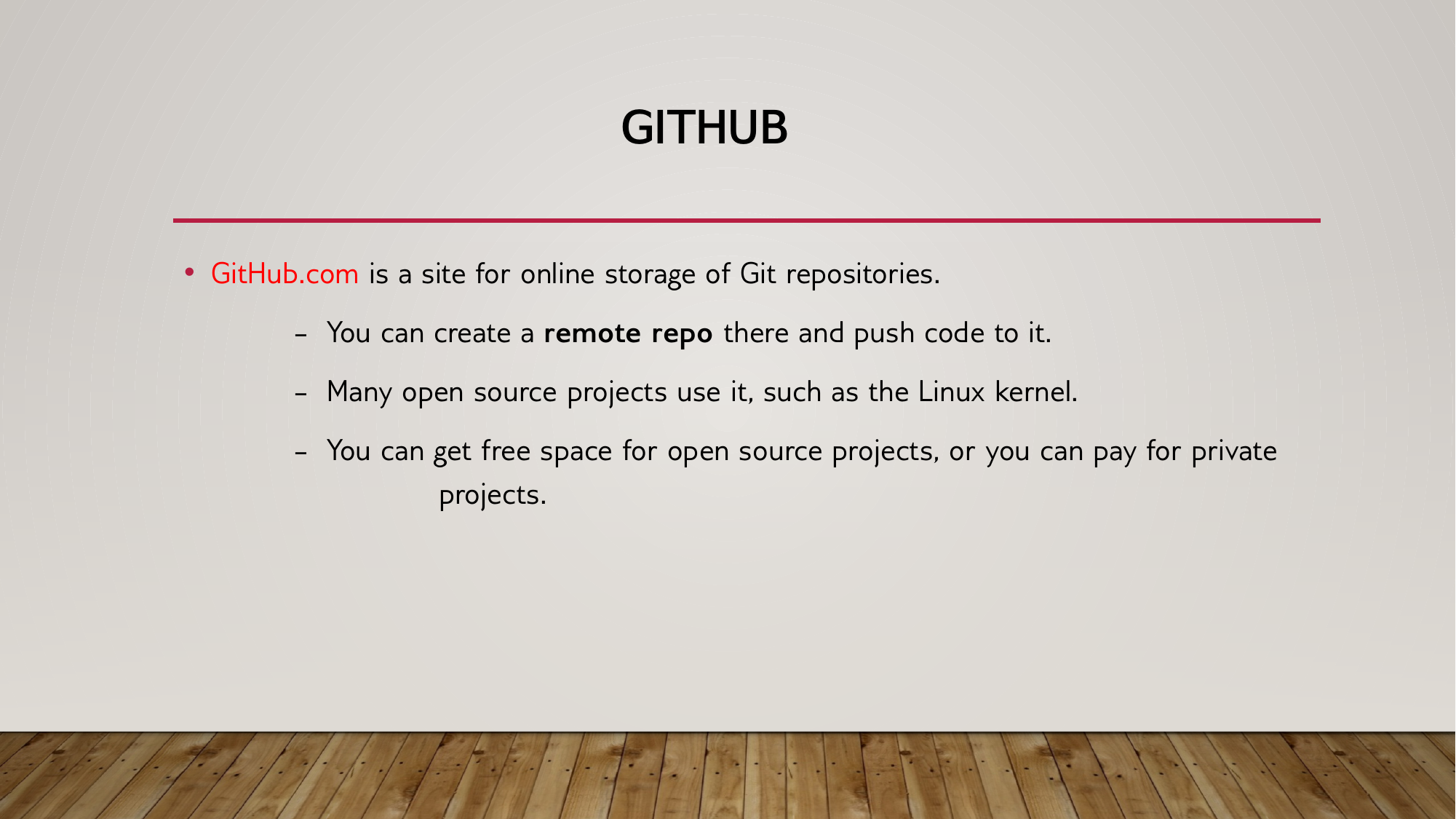

# GitHub
GitHub.com is a site for online storage of Git repositories.
	–  You can create a remote repo there and push code to it.
	–  Many open source projects use it, such as the Linux kernel.
	–  You can get free space for open source projects, or you can pay for private 		    projects.